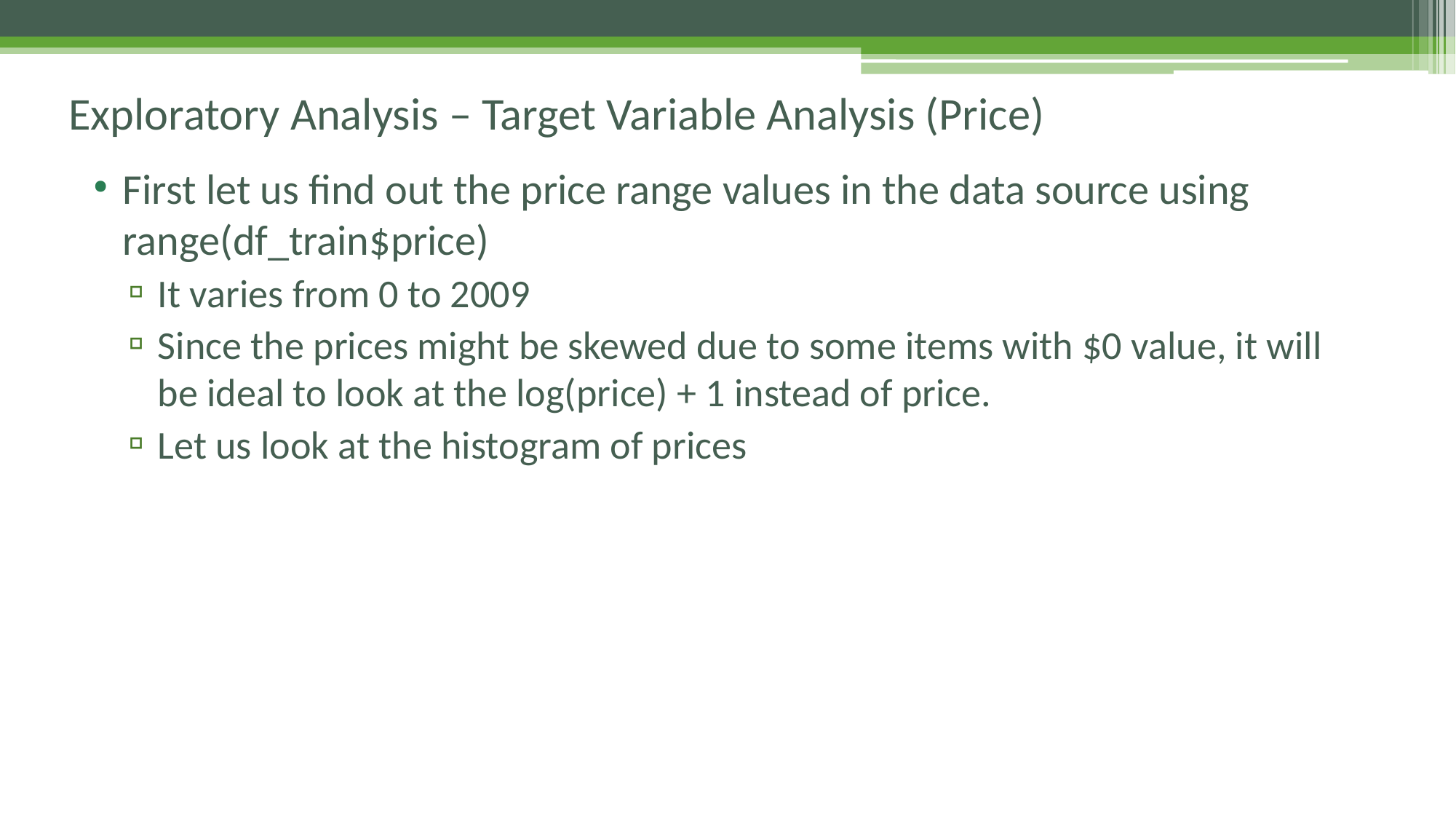

# Exploratory Analysis – Target Variable Analysis (Price)
First let us find out the price range values in the data source using range(df_train$price)
It varies from 0 to 2009
Since the prices might be skewed due to some items with $0 value, it will be ideal to look at the log(price) + 1 instead of price.
Let us look at the histogram of prices